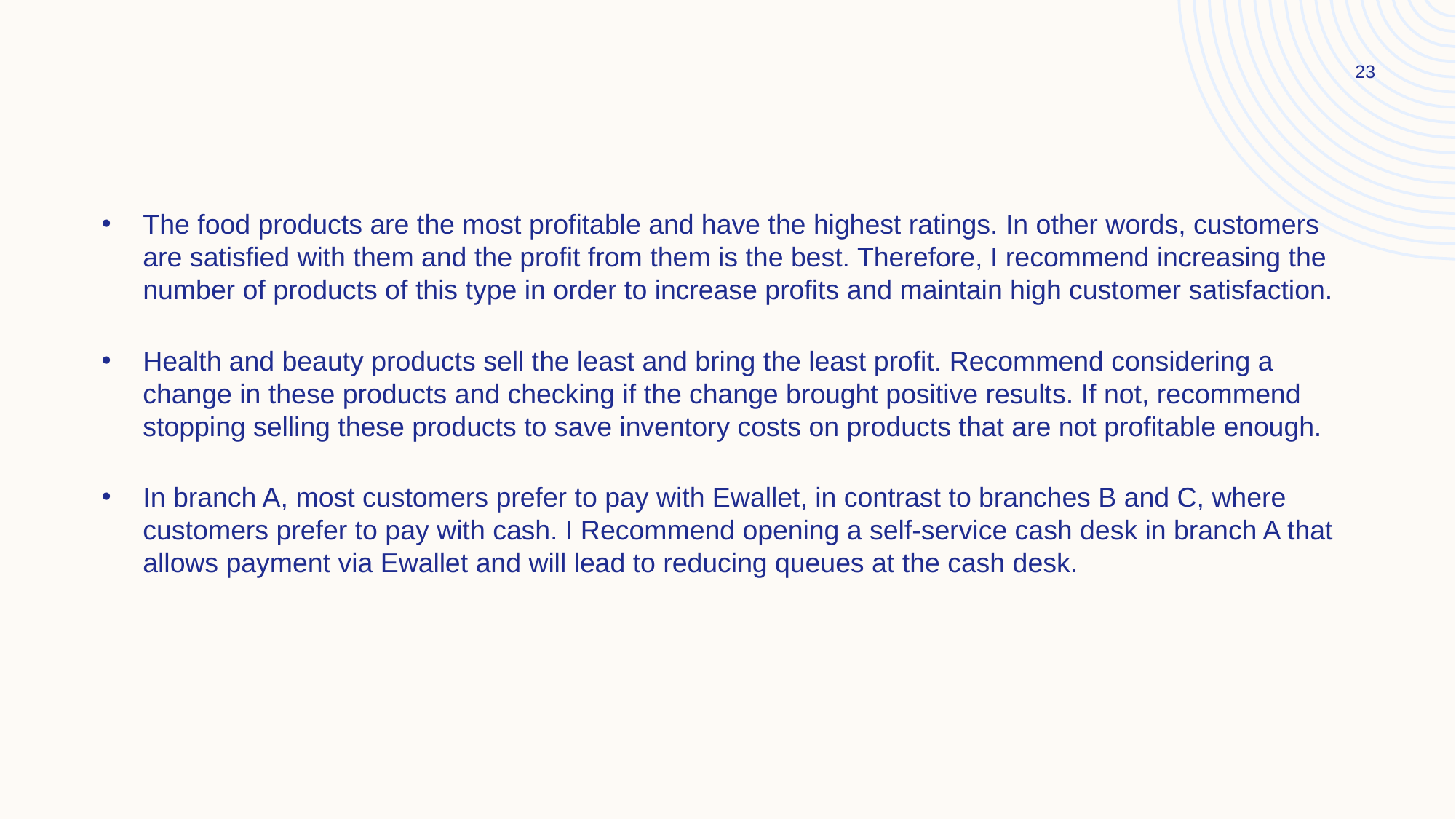

23
The food products are the most profitable and have the highest ratings. In other words, customers are satisfied with them and the profit from them is the best. Therefore, I recommend increasing the number of products of this type in order to increase profits and maintain high customer satisfaction.
Health and beauty products sell the least and bring the least profit. Recommend considering a change in these products and checking if the change brought positive results. If not, recommend stopping selling these products to save inventory costs on products that are not profitable enough.
In branch A, most customers prefer to pay with Ewallet, in contrast to branches B and C, where customers prefer to pay with cash. I Recommend opening a self-service cash desk in branch A that allows payment via Ewallet and will lead to reducing queues at the cash desk.